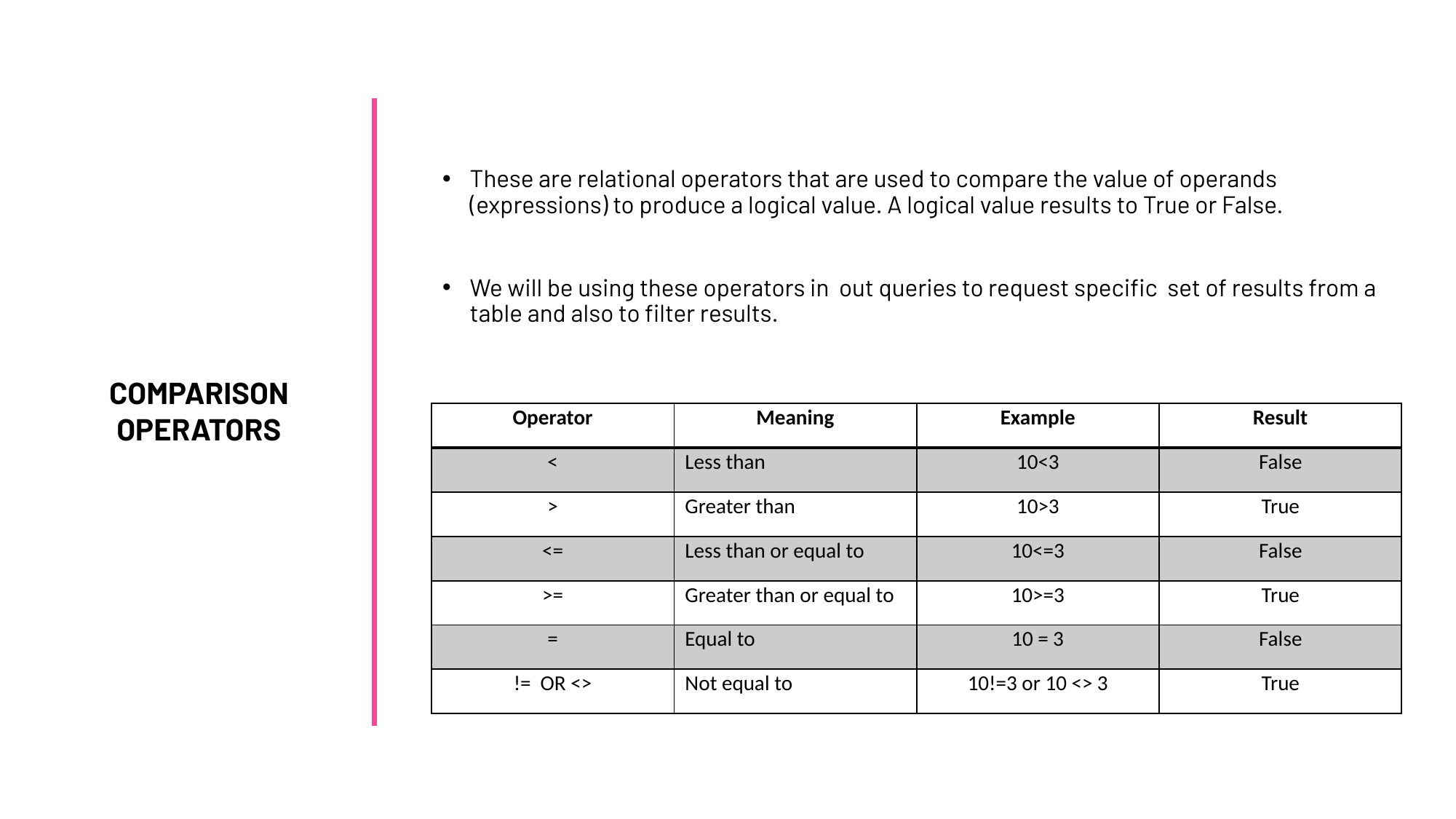

These are relational operators that are used to compare the value of operands (expressions) to produce a logical value. A logical value results to True or False.

We will be using these operators in  out queries to request specific  set of results from a table and also to filter results.
COMPARISON
OPERATORS

| Operator | Meaning | Example | Result |
| --- | --- | --- | --- |
| < | Less than | 10<3 | False |
| > | Greater than | 10>3 | True |
| <= | Less than or equal to | 10<=3 | False |
| >= | Greater than or equal to | 10>=3 | True |
| = | Equal to | 10 = 3 | False |
| != OR <> | Not equal to | 10!=3 or 10 <> 3 | True |